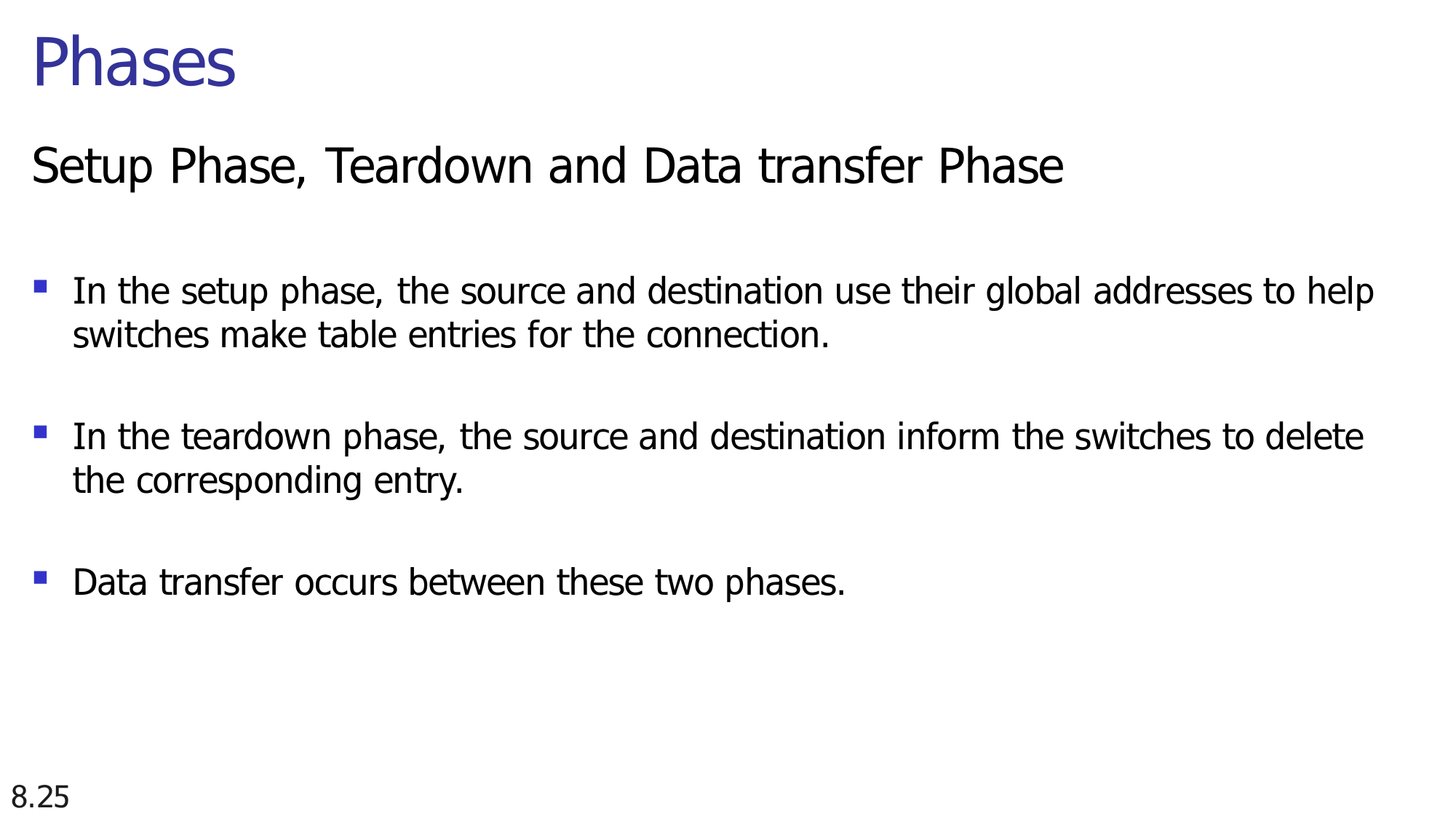

# Phases
Setup Phase, Teardown and Data transfer Phase

In the setup phase, the source and destination use their global addresses to help switches make table entries for the connection.

In the teardown phase, the source and destination inform the switches to delete the corresponding entry.

Data transfer occurs between these two phases.
8.25